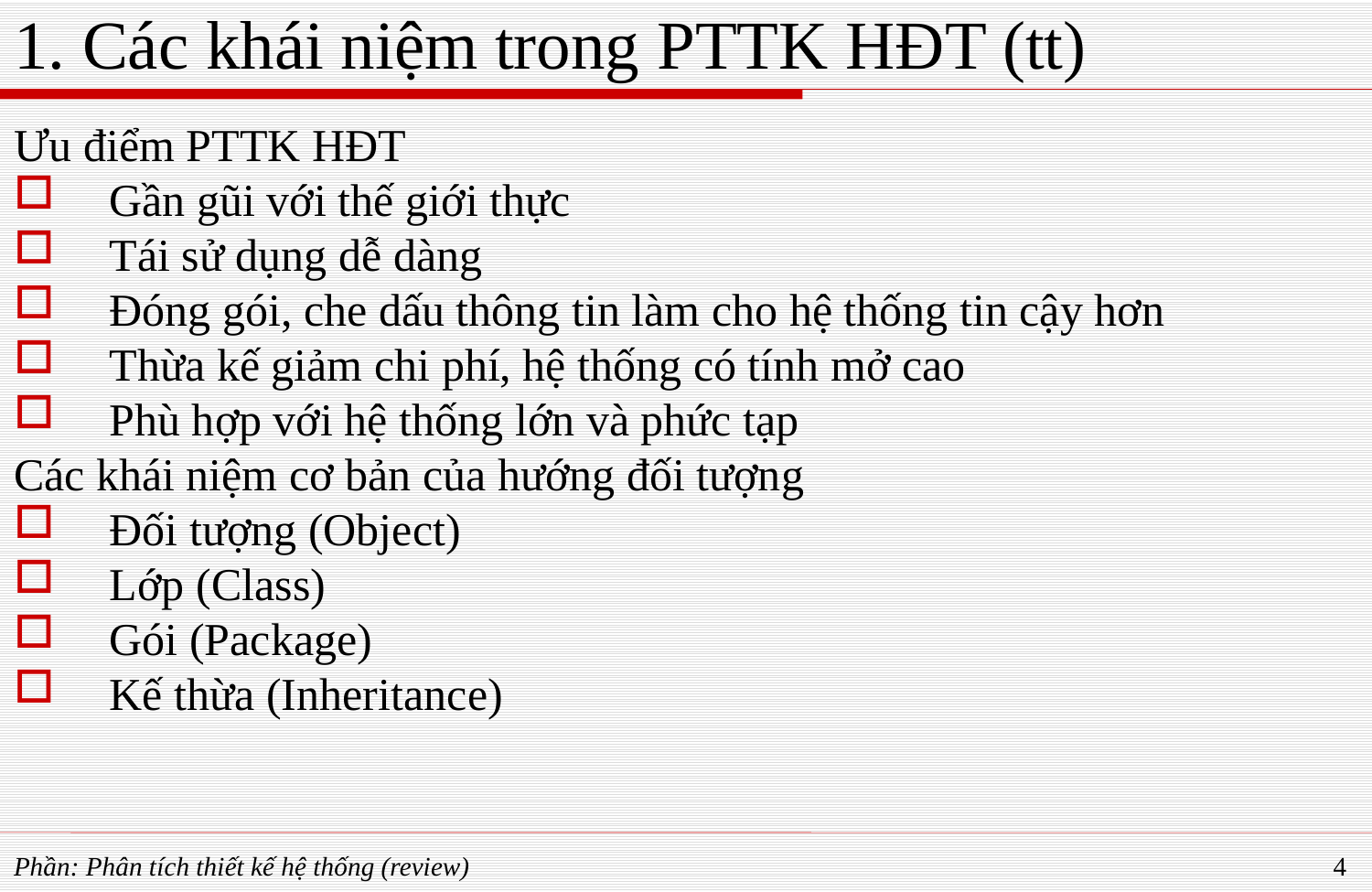

# 1. Các khái niệm trong PTTK HĐT (tt)
Ưu điểm PTTK HĐT
Gần gũi với thế giới thực
Tái sử dụng dễ dàng
Đóng gói, che dấu thông tin làm cho hệ thống tin cậy hơn
Thừa kế giảm chi phí, hệ thống có tính mở cao
Phù hợp với hệ thống lớn và phức tạp
Các khái niệm cơ bản của hướng đối tượng
Đối tượng (Object)
Lớp (Class)
Gói (Package)
Kế thừa (Inheritance)
Phần: Phân tích thiết kế hệ thống (review)
4